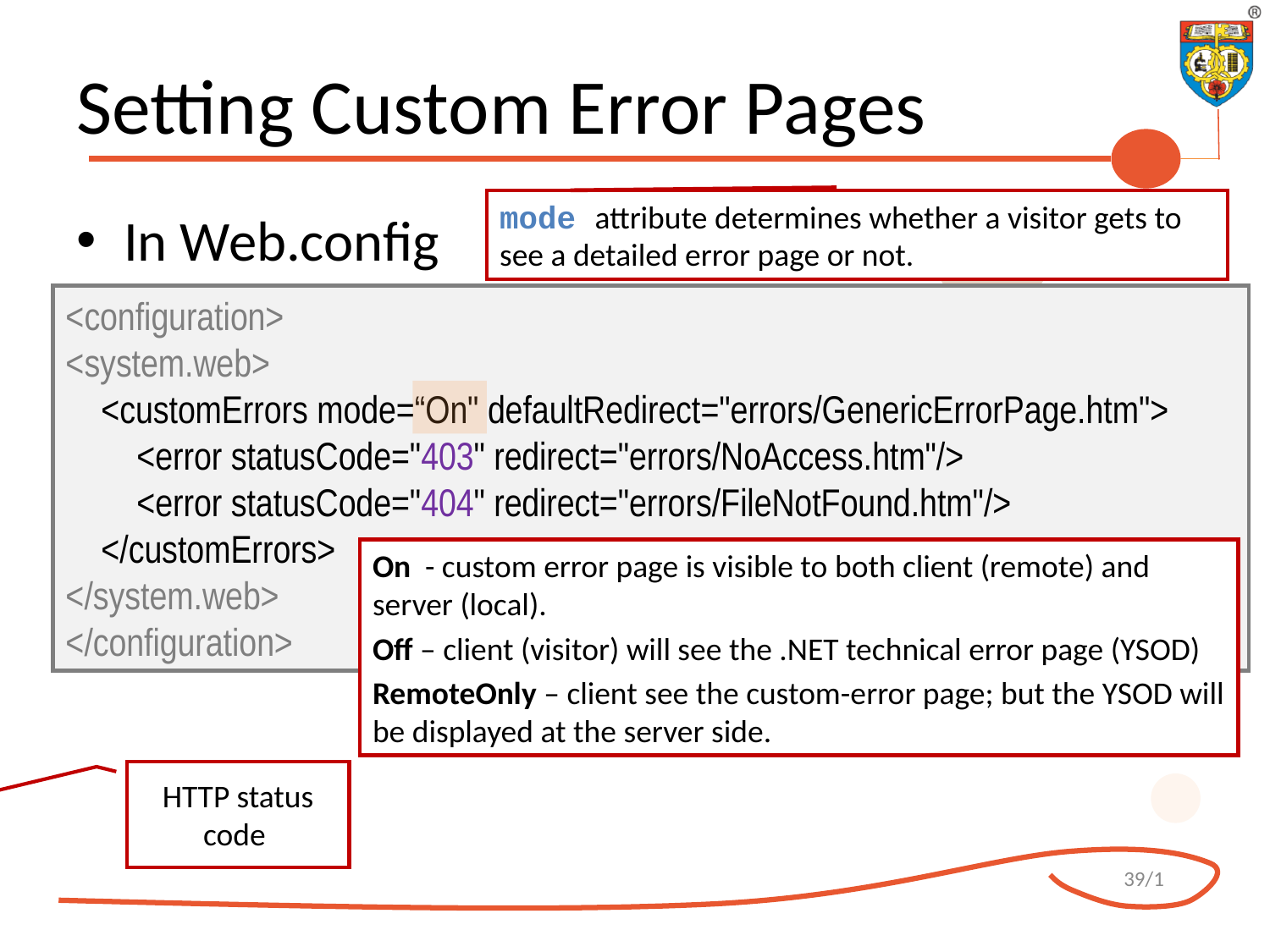

# Setting Custom Error Pages
mode attribute determines whether a visitor gets to see a detailed error page or not.
In Web.config
<configuration>
<system.web>
    <customErrors mode=“On" defaultRedirect="errors/GenericErrorPage.htm">
        <error statusCode="403" redirect="errors/NoAccess.htm"/>
        <error statusCode="404" redirect="errors/FileNotFound.htm"/>
    </customErrors>
</system.web>
</configuration>

On  - custom error page is visible to both client (remote) and server (local).
Off – client (visitor) will see the .NET technical error page (YSOD)
RemoteOnly – client see the custom-error page; but the YSOD will be displayed at the server side.
HTTP status code